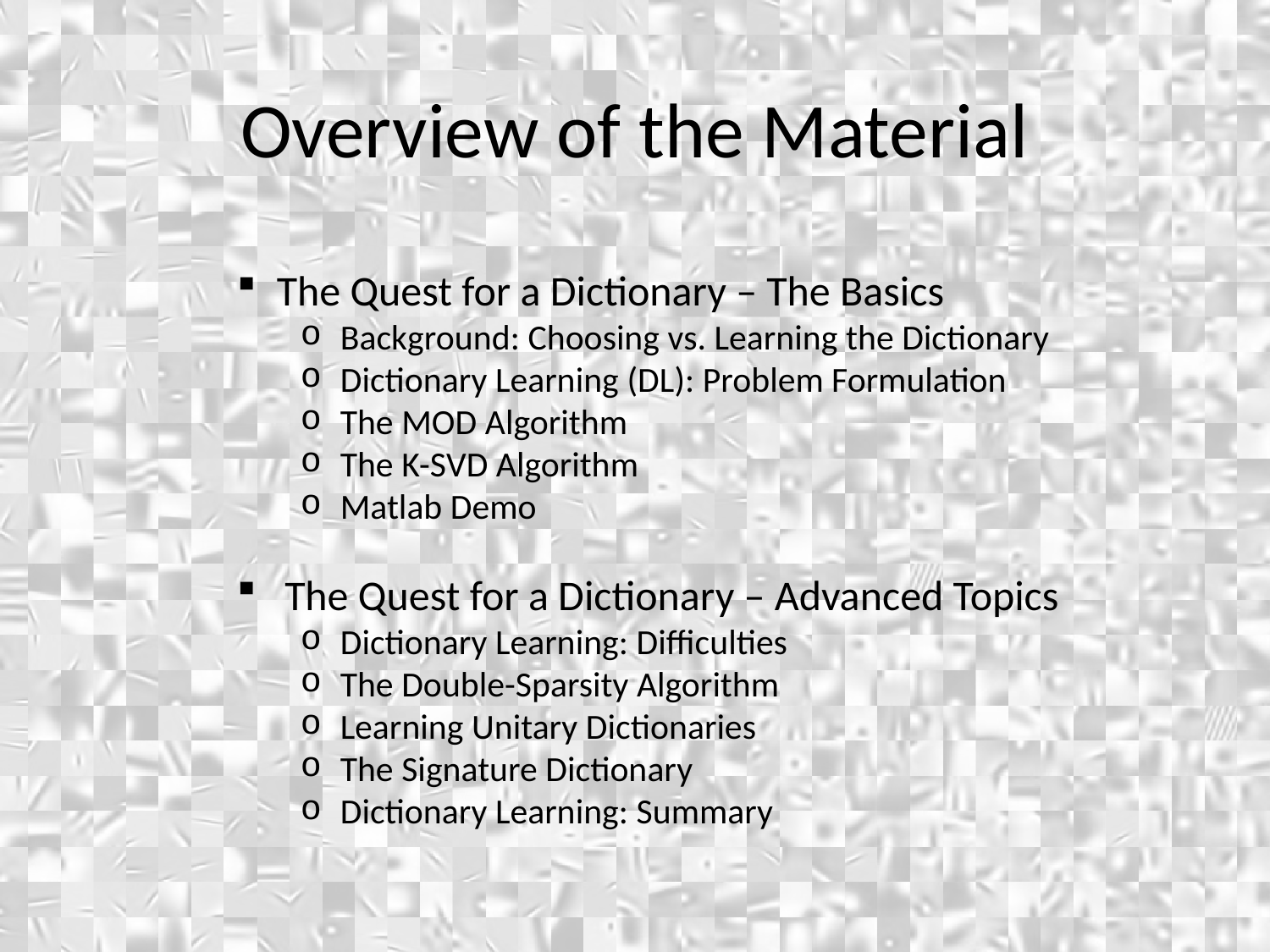

Overview of the Material
The Quest for a Dictionary – The Basics
Background: Choosing vs. Learning the Dictionary
Dictionary Learning (DL): Problem Formulation
The MOD Algorithm
The K-SVD Algorithm
Matlab Demo

The Quest for a Dictionary – Advanced Topics
Dictionary Learning: Difficulties
The Double-Sparsity Algorithm
Learning Unitary Dictionaries
The Signature Dictionary
Dictionary Learning: Summary